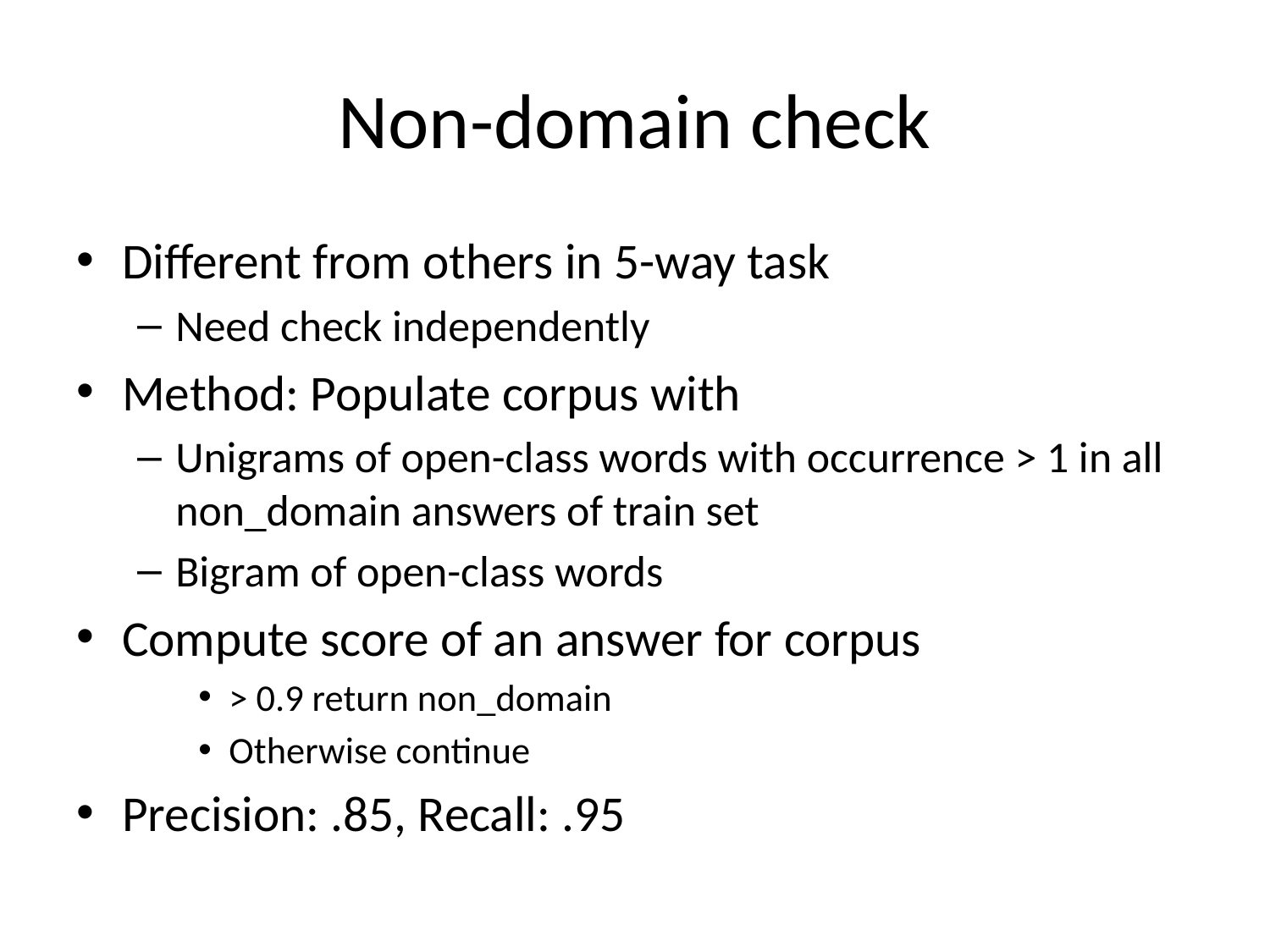

# Non-domain check
Different from others in 5-way task
Need check independently
Method: Populate corpus with
Unigrams of open-class words with occurrence > 1 in all non_domain answers of train set
Bigram of open-class words
Compute score of an answer for corpus
> 0.9 return non_domain
Otherwise continue
Precision: .85, Recall: .95